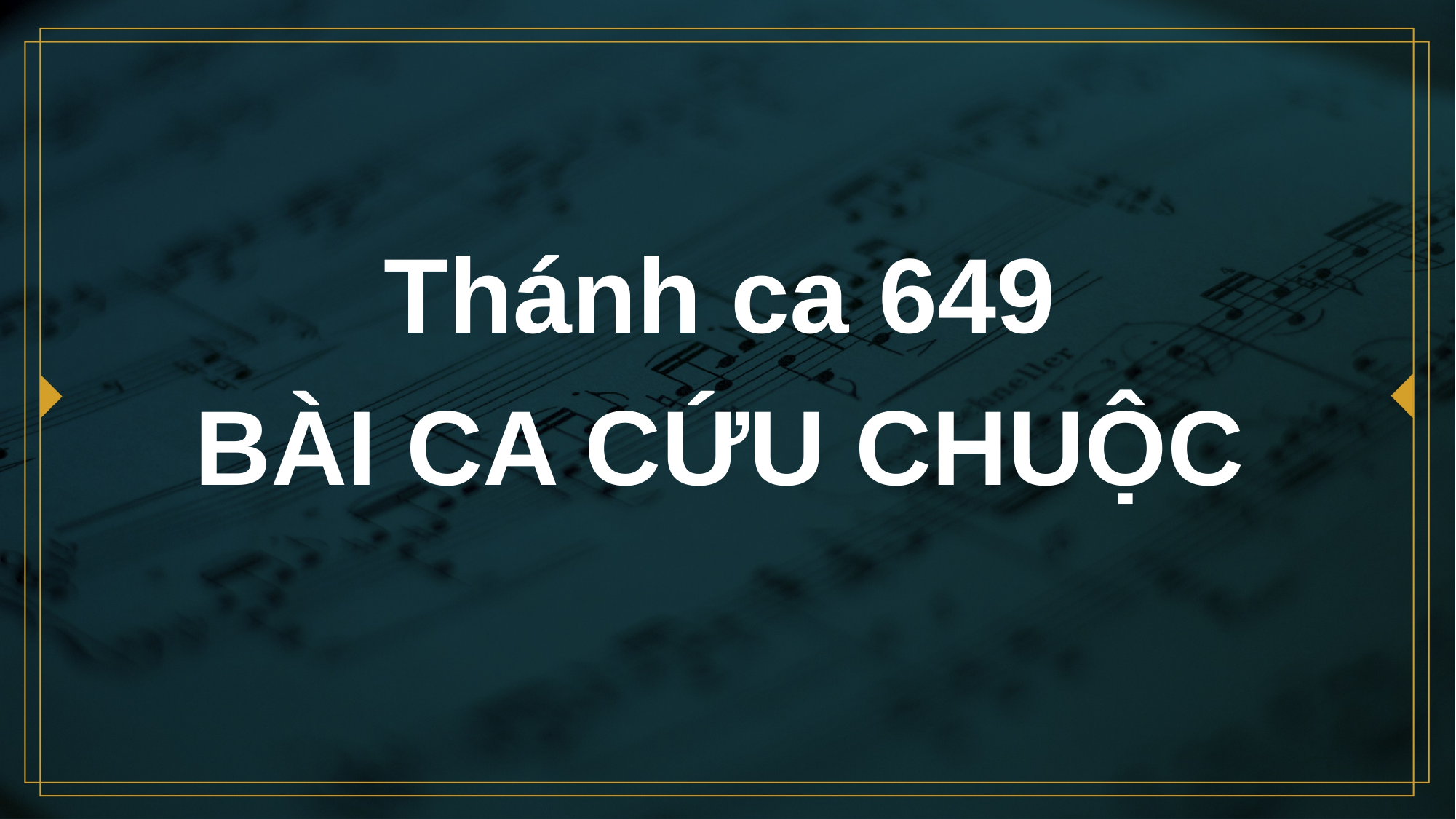

# Thánh ca 649 BÀI CA CỨU CHUỘC